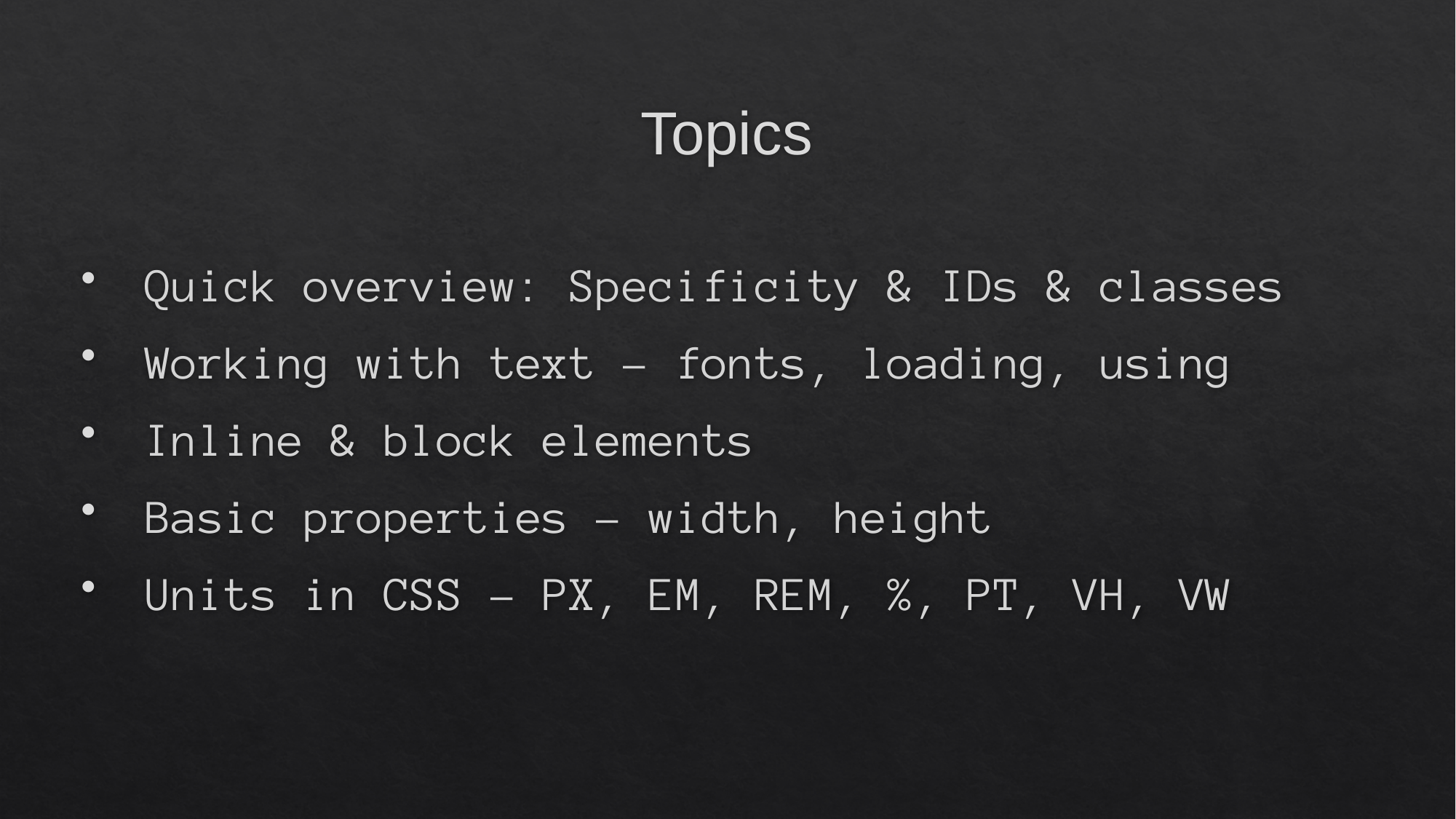

# Topics
 Quick overview: Specificity & IDs & classes
 Working with text – fonts, loading, using
 Inline & block elements
 Basic properties – width, height
 Units in CSS – PX, EM, REM, %, PT, VH, VW